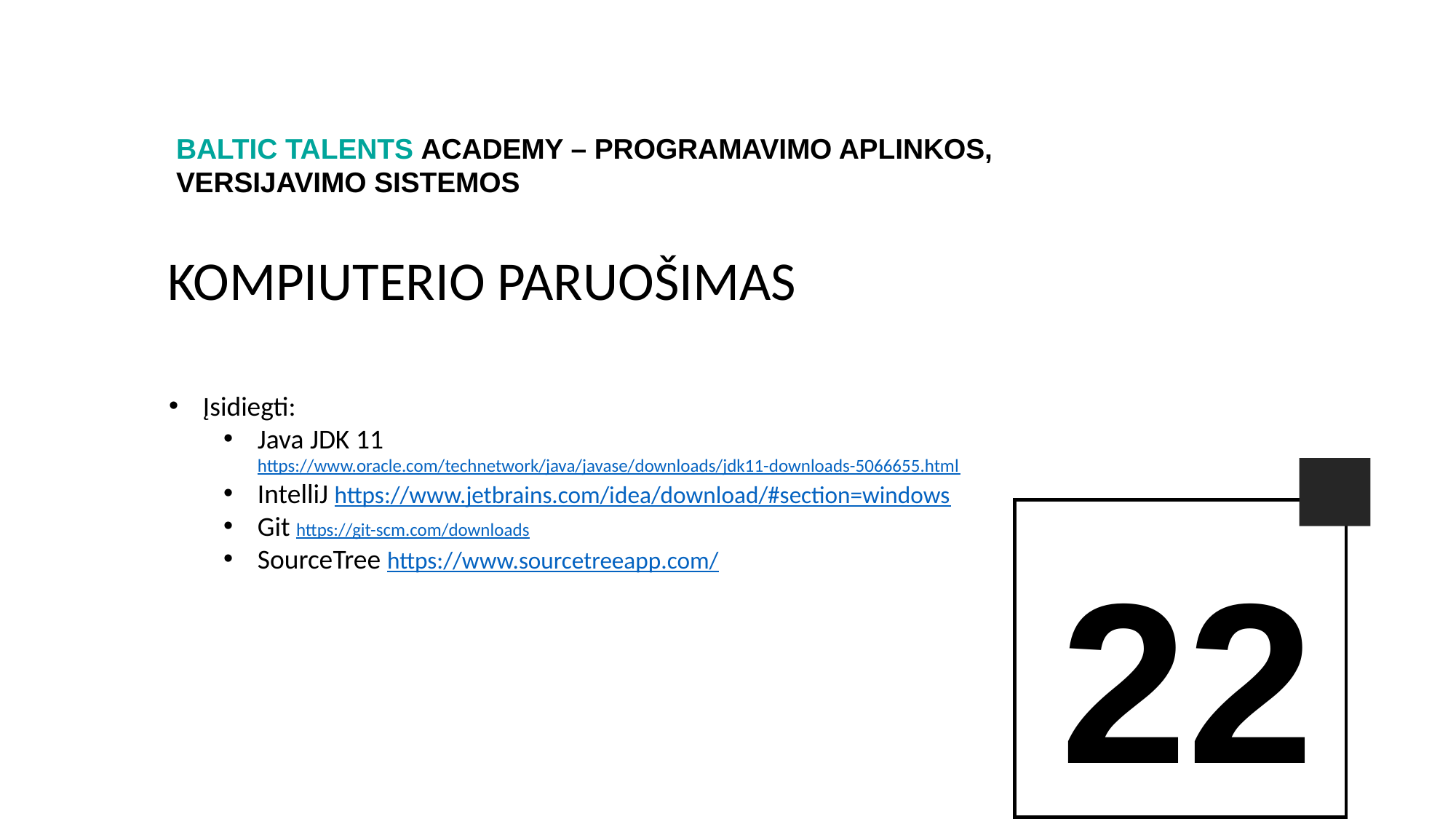

BALTIc TALENTs AcADEMy – Programavimo aplinkos, Versijavimo sistemos

Kompiuterio paruošimas
Įsidiegti:
Java JDK 11 https://www.oracle.com/technetwork/java/javase/downloads/jdk11-downloads-5066655.html
IntelliJ https://www.jetbrains.com/idea/download/#section=windows
Git https://git-scm.com/downloads
SourceTree https://www.sourcetreeapp.com/

22